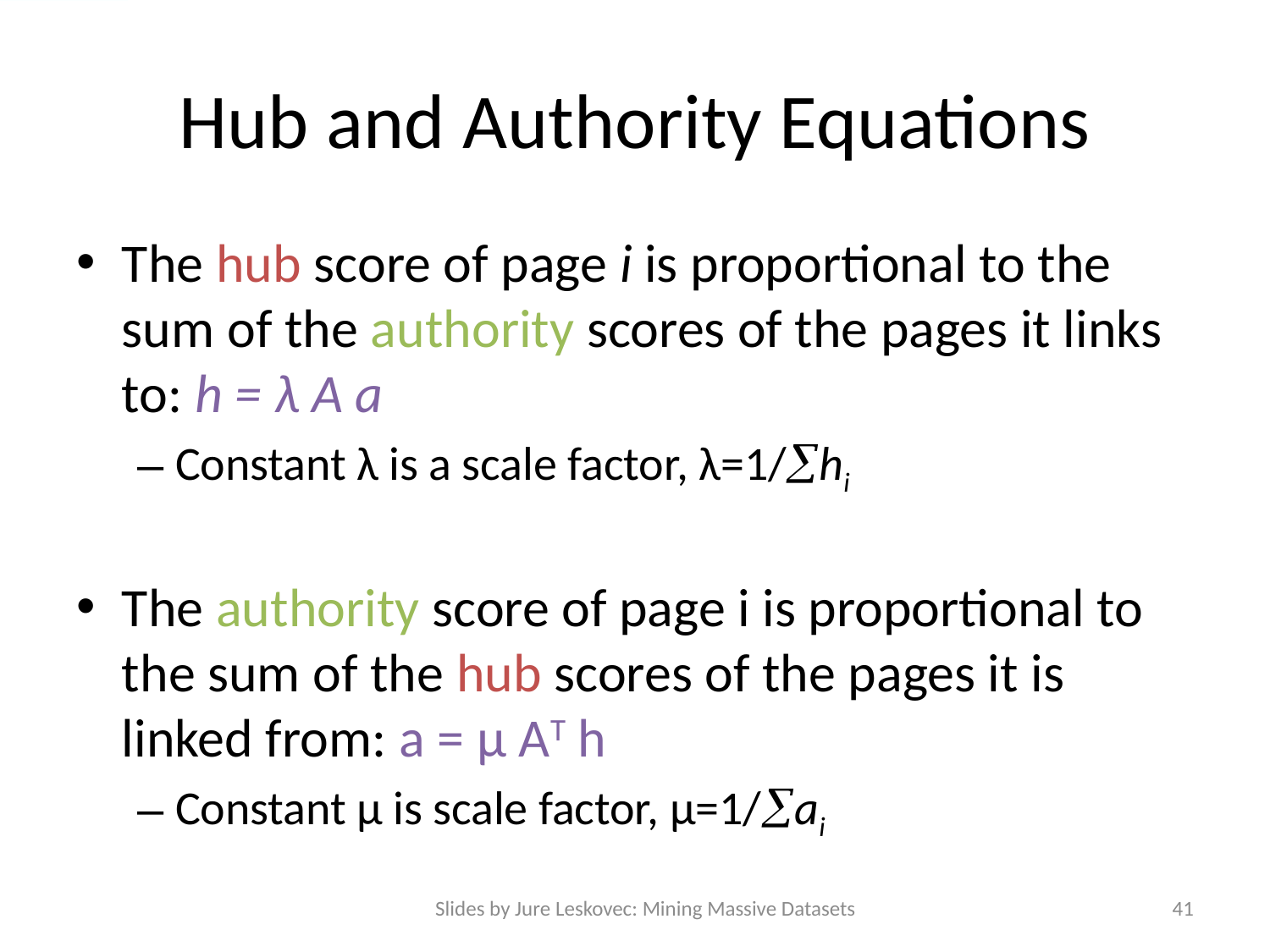

# Hub and Authority Equations
The hub score of page i is proportional to the sum of the authority scores of the pages it links to: h = λ A a
Constant λ is a scale factor, λ=1/∑hi

The authority score of page i is proportional to the sum of the hub scores of the pages it is linked from: a = μ AT h
Constant μ is scale factor, μ=1/∑ai
Slides by Jure Leskovec: Mining Massive Datasets
41